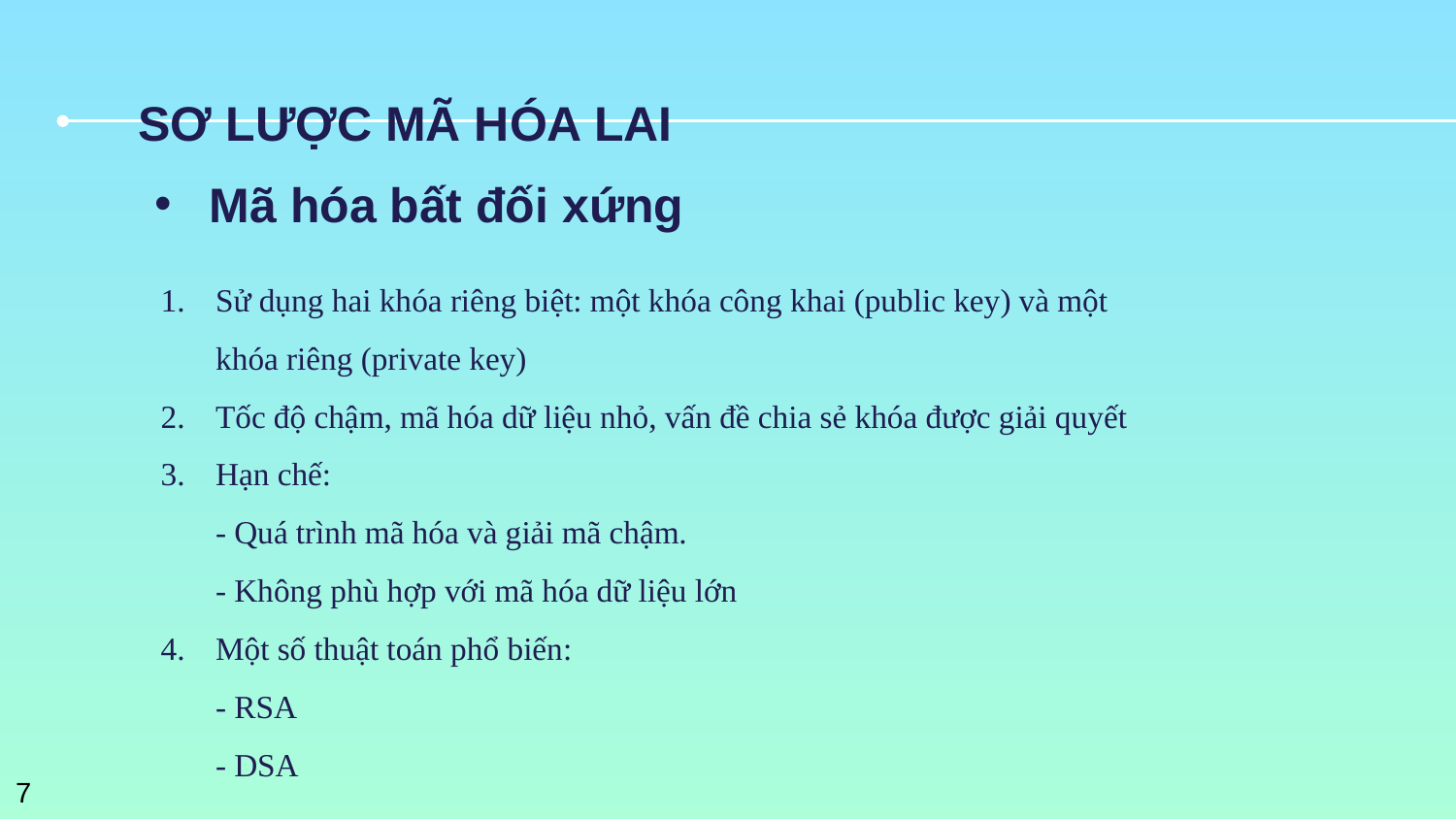

# SƠ LƯỢC MÃ HÓA LAI
Mã hóa bất đối xứng
Sử dụng hai khóa riêng biệt: một khóa công khai (public key) và một khóa riêng (private key)
Tốc độ chậm, mã hóa dữ liệu nhỏ, vấn đề chia sẻ khóa được giải quyết
Hạn chế:
- Quá trình mã hóa và giải mã chậm.
- Không phù hợp với mã hóa dữ liệu lớn
Một số thuật toán phổ biến:
- RSA
- DSA
7